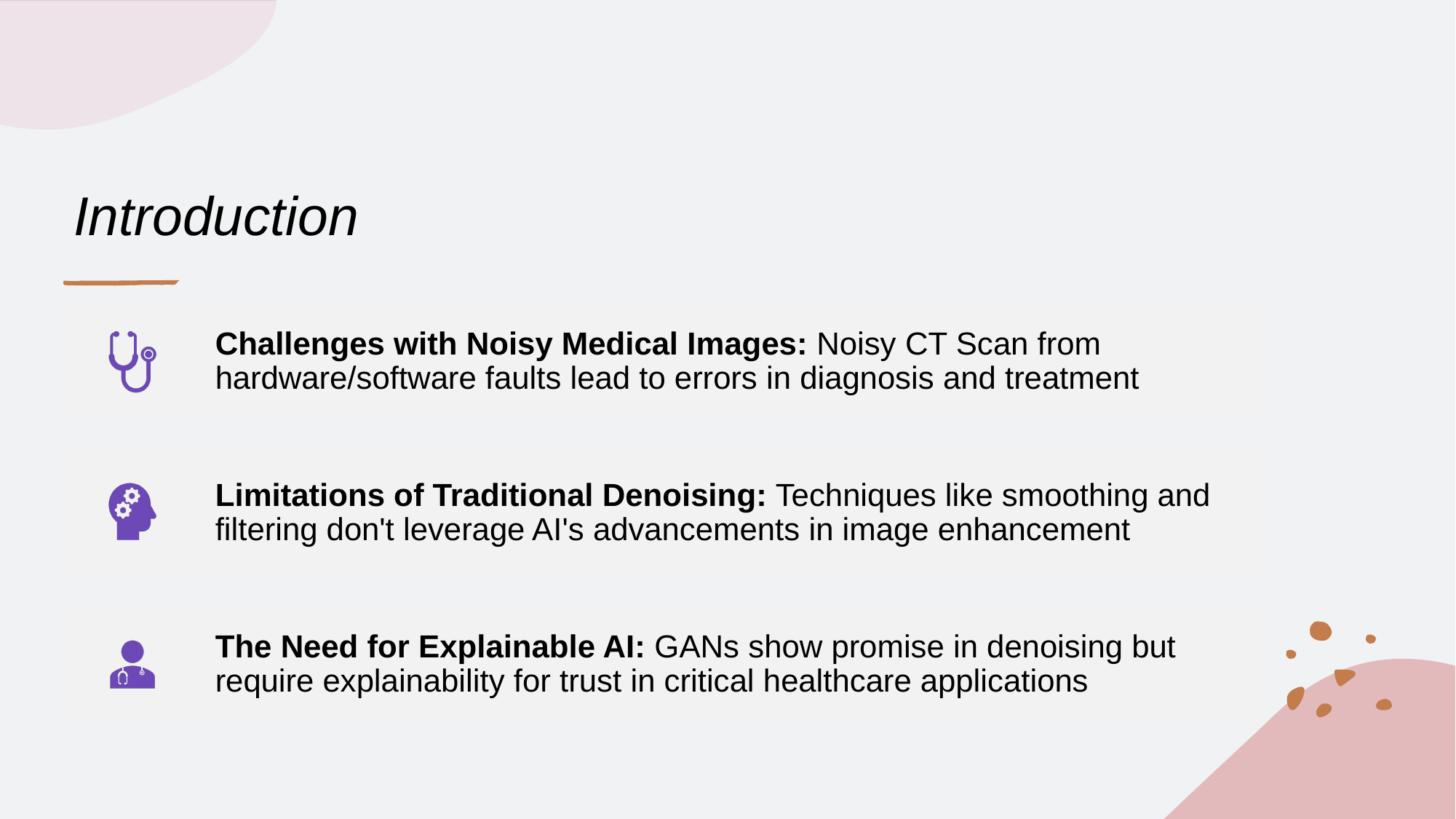

# Introduction

Challenges with Noisy Medical Images: Noisy CT Scan from hardware/software faults lead to errors in diagnosis and treatment
Limitations of Traditional Denoising: Techniques like smoothing and filtering don't leverage AI's advancements in image enhancement
The Need for Explainable AI: GANs show promise in denoising but require explainability for trust in critical healthcare applications